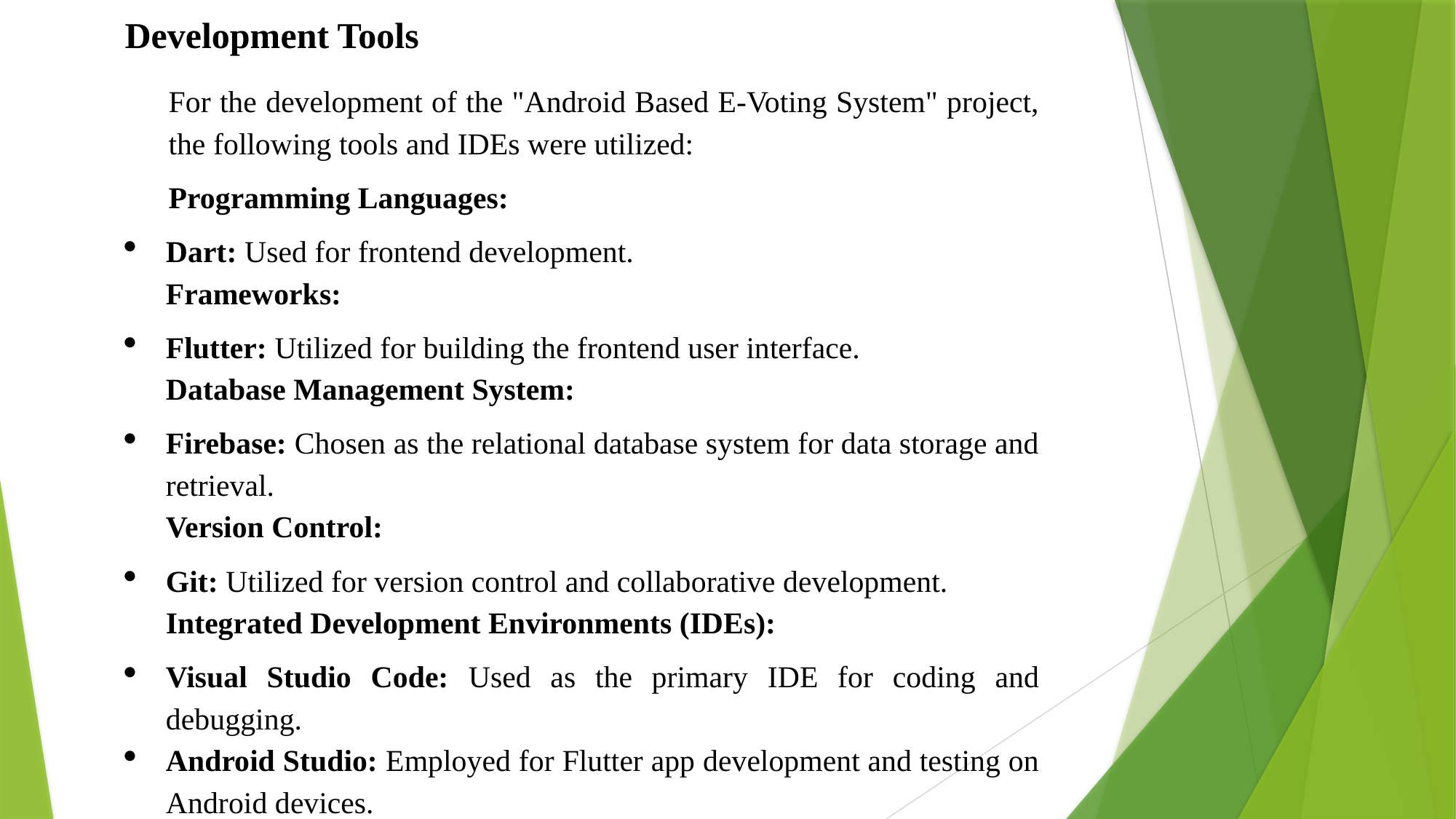

Development Tools
For the development of the "Android Based E-Voting System" project, the following tools and IDEs were utilized:
Programming Languages:
Dart: Used for frontend development.
Frameworks:
Flutter: Utilized for building the frontend user interface.
Database Management System:
Firebase: Chosen as the relational database system for data storage and retrieval.
Version Control:
Git: Utilized for version control and collaborative development.
Integrated Development Environments (IDEs):
Visual Studio Code: Used as the primary IDE for coding and debugging.
Android Studio: Employed for Flutter app development and testing on Android devices.